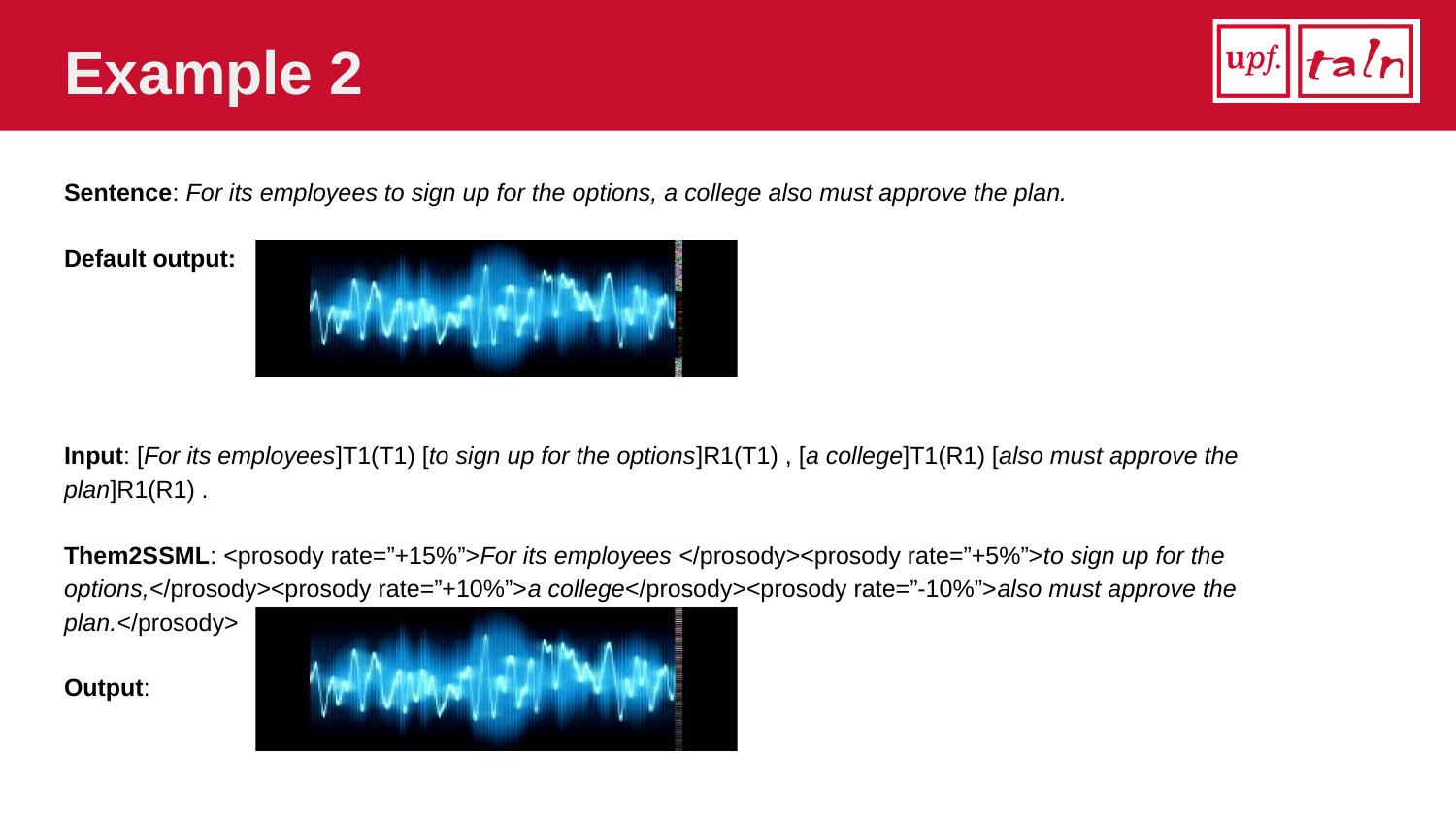

# Example 2
Sentence: For its employees to sign up for the options, a college also must approve the plan.
Default output:

Input: [For its employees]T1(T1) [to sign up for the options]R1(T1) , [a college]T1(R1) [also must approve the plan]R1(R1) .
Them2SSML: <prosody rate=”+15%”>For its employees </prosody><prosody rate=”+5%”>to sign up for the options,</prosody><prosody rate=”+10%”>a college</prosody><prosody rate=”-10%”>also must approve the plan.</prosody>
Output: